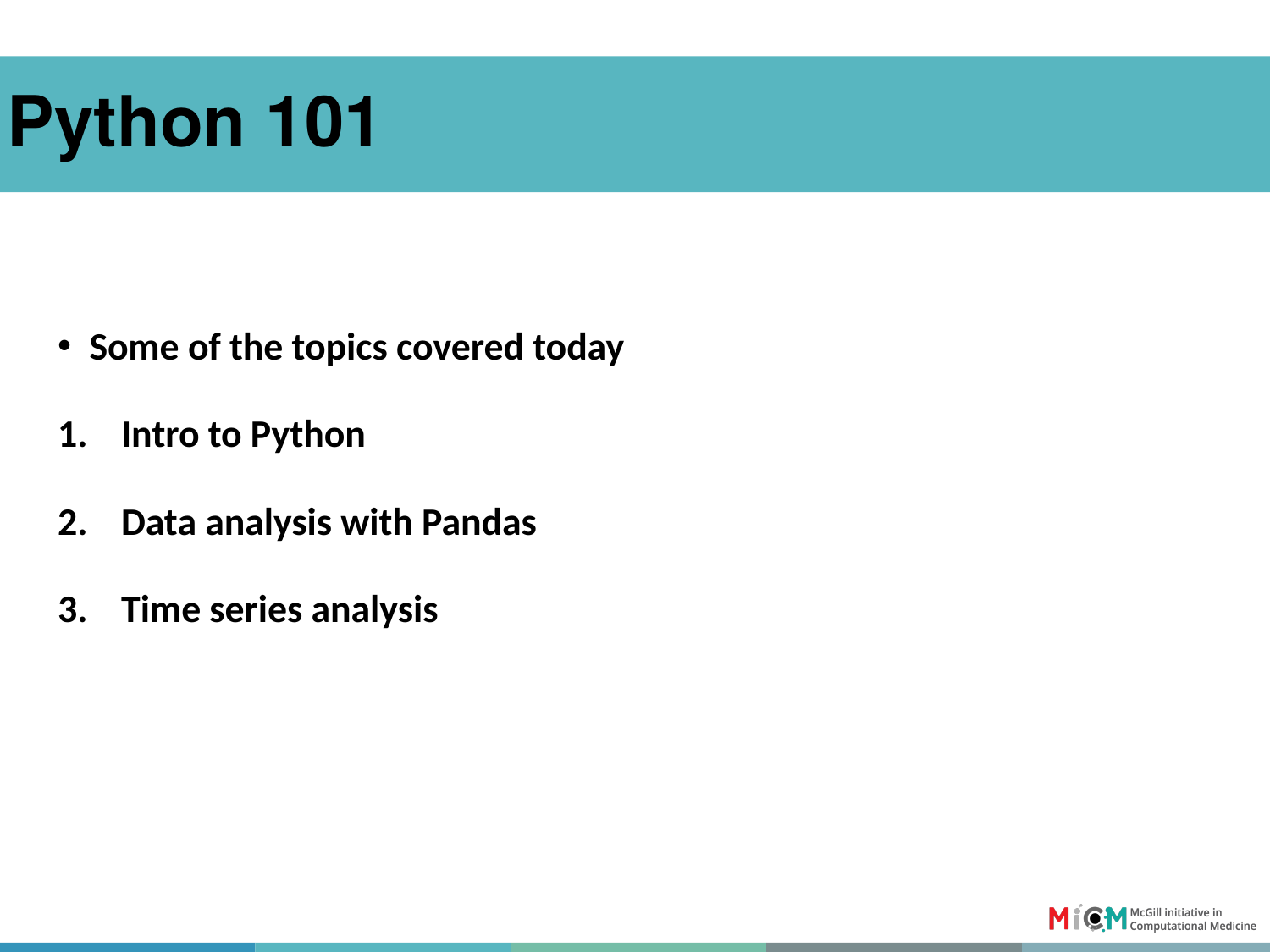

# Python 101

Some of the topics covered today
Intro to Python
Data analysis with Pandas
Time series analysis